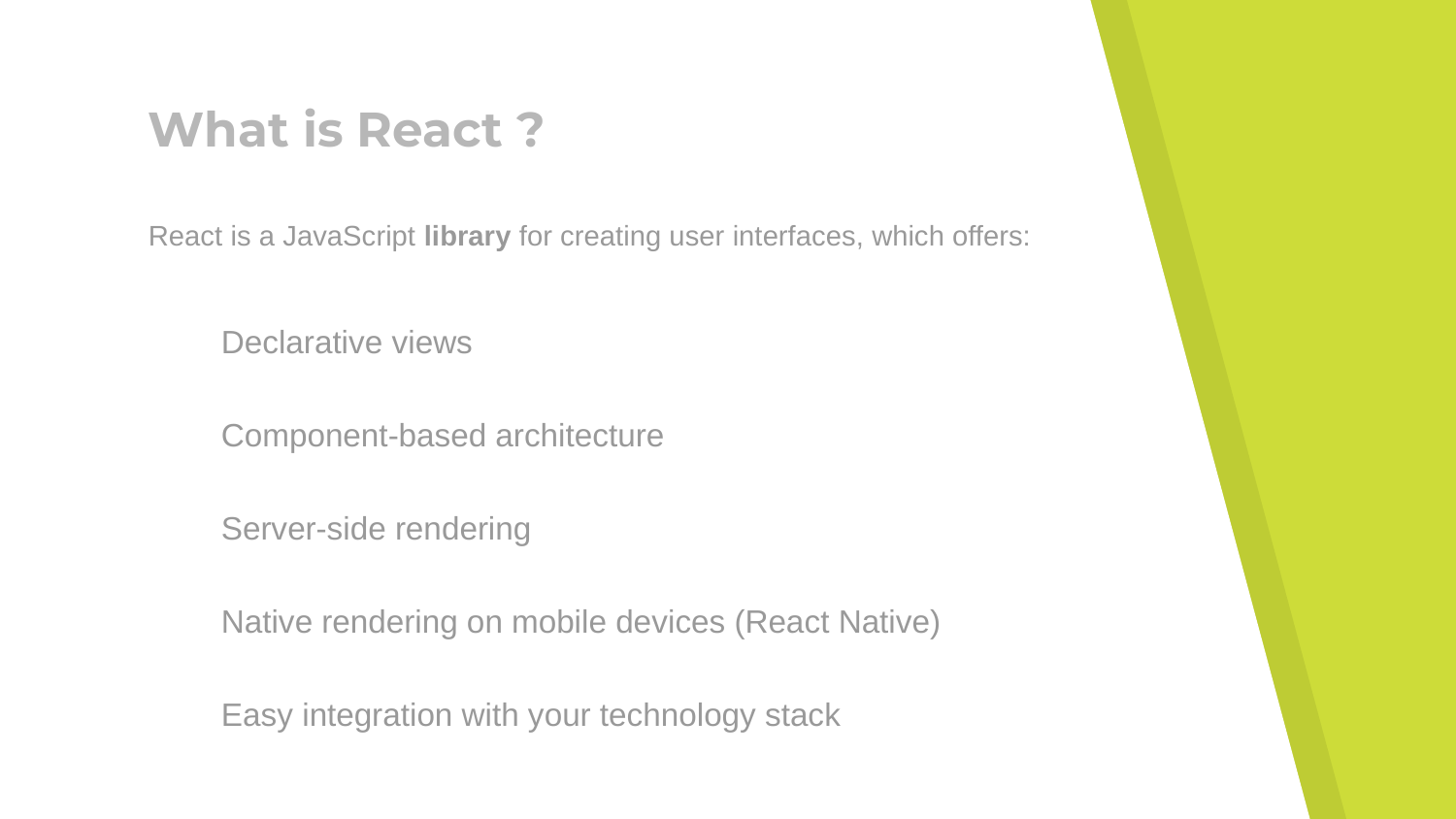

# What is React ?
React is a JavaScript library for creating user interfaces, which offers:
Declarative views
Component-based architecture
Server-side rendering
Native rendering on mobile devices (React Native)
Easy integration with your technology stack